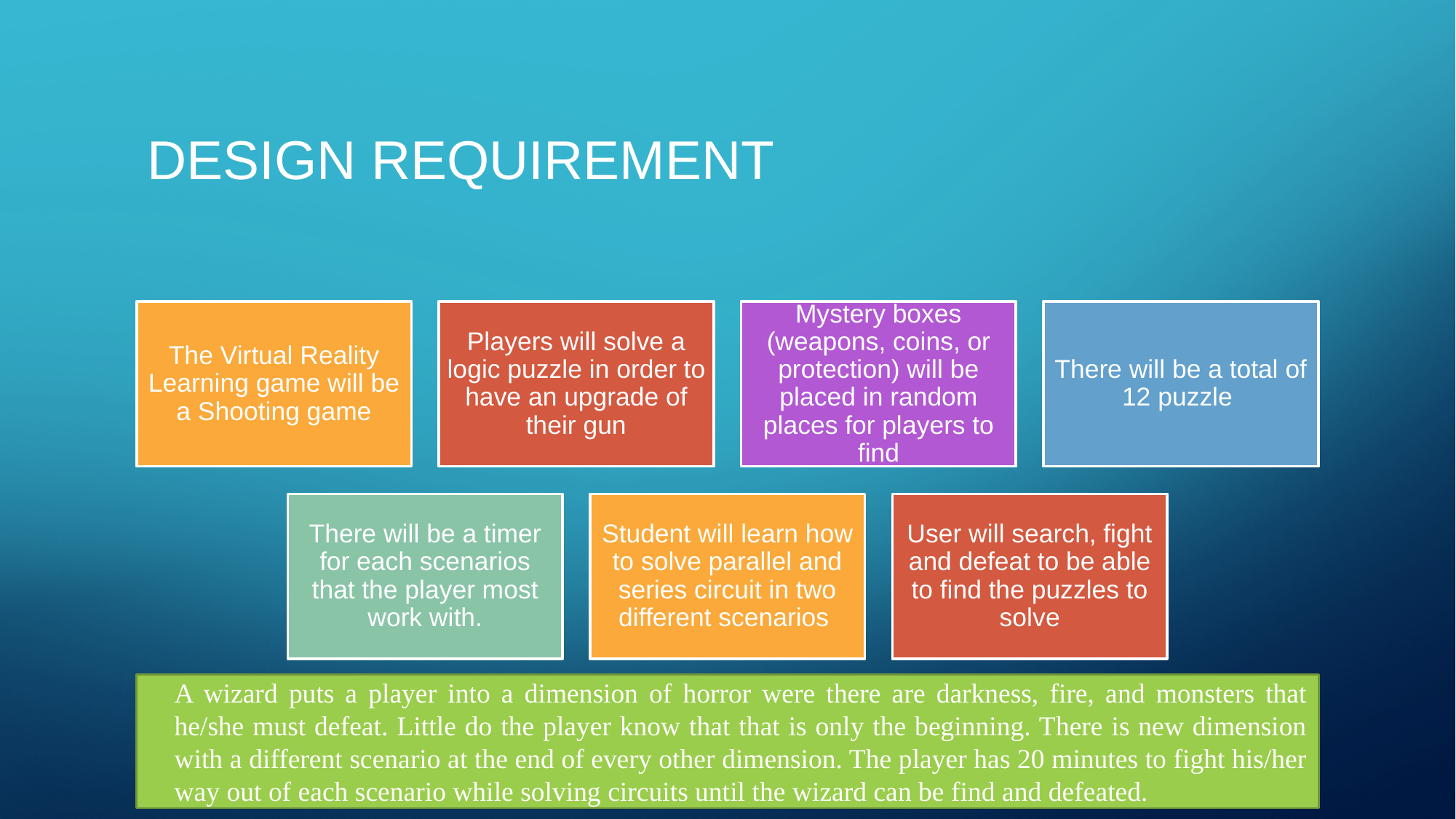

# Design Requirement
The Virtual Reality Learning game will be a Shooting game
Players will solve a logic puzzle in order to have an upgrade of their gun
Mystery boxes (weapons, coins, or protection) will be placed in random places for players to find
There will be a total of 12 puzzle
There will be a timer for each scenarios that the player most work with.
Student will learn how to solve parallel and series circuit in two different scenarios
User will search, fight and defeat to be able to find the puzzles to solve
A wizard puts a player into a dimension of horror were there are darkness, fire, and monsters that he/she must defeat. Little do the player know that that is only the beginning. There is new dimension with a different scenario at the end of every other dimension. The player has 20 minutes to fight his/her way out of each scenario while solving circuits until the wizard can be find and defeated.